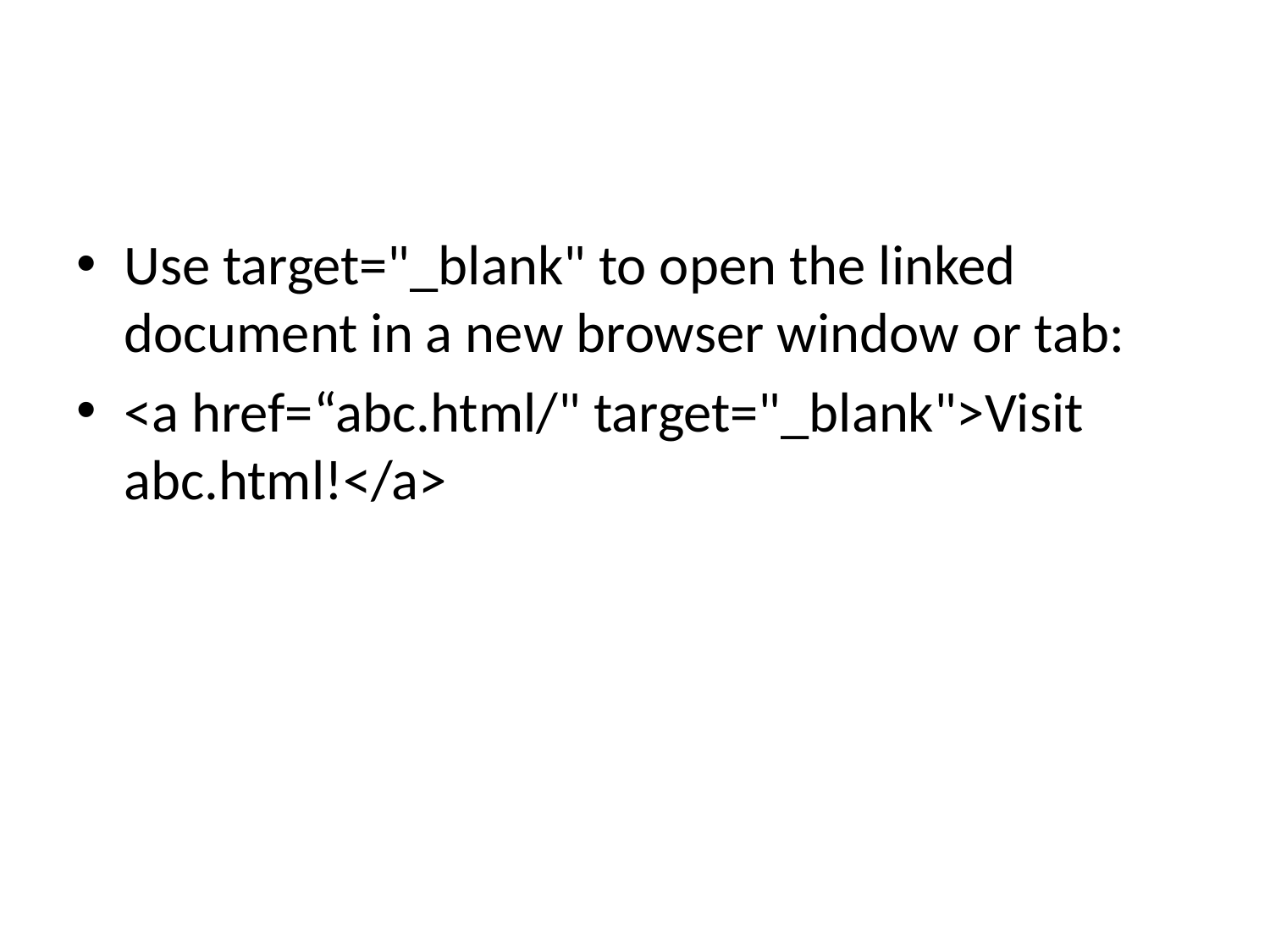

#
Use target="_blank" to open the linked document in a new browser window or tab:
<a href=“abc.html/" target="_blank">Visit abc.html!</a>